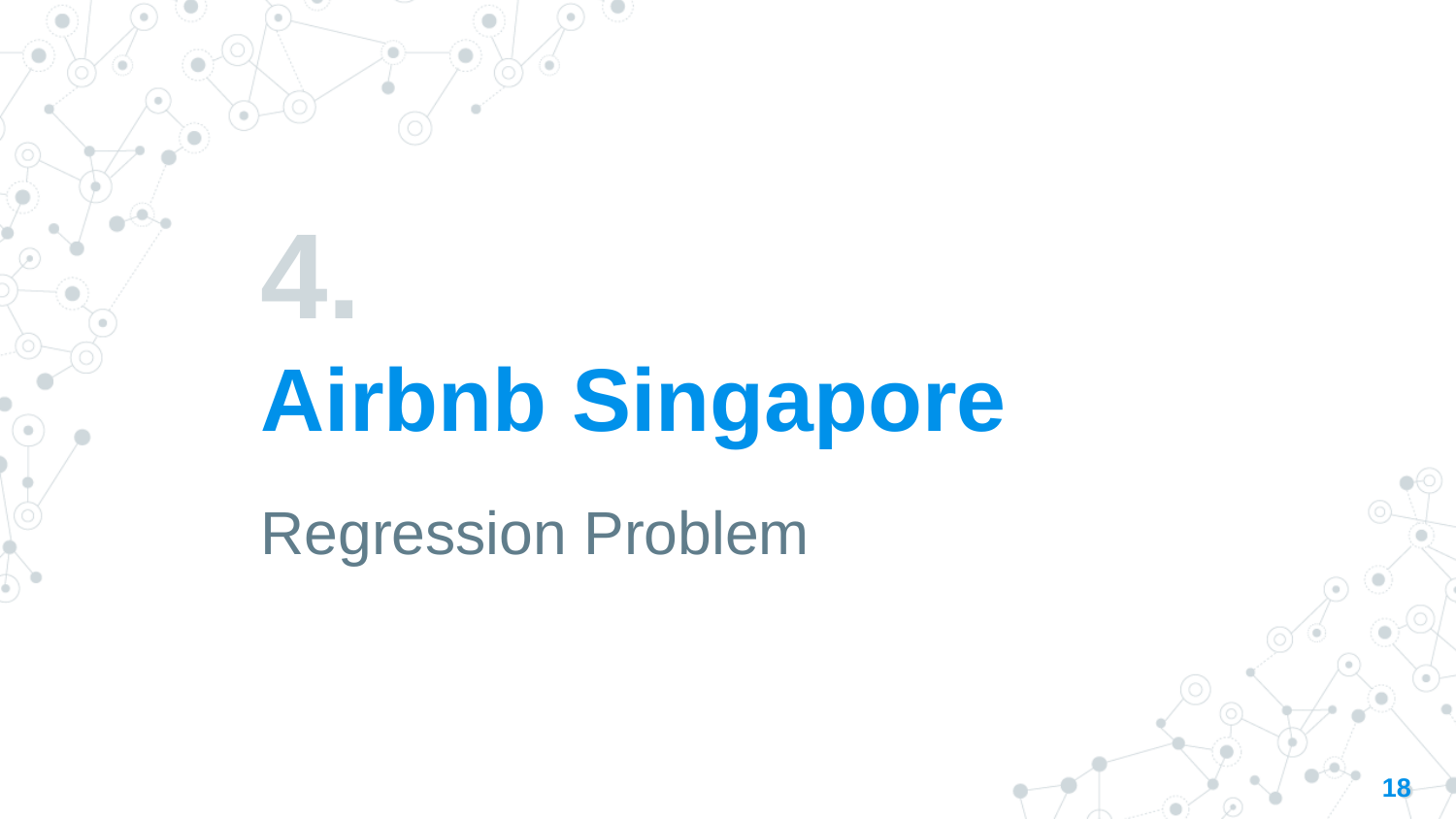

# 4.
Airbnb Singapore
Regression Problem
18